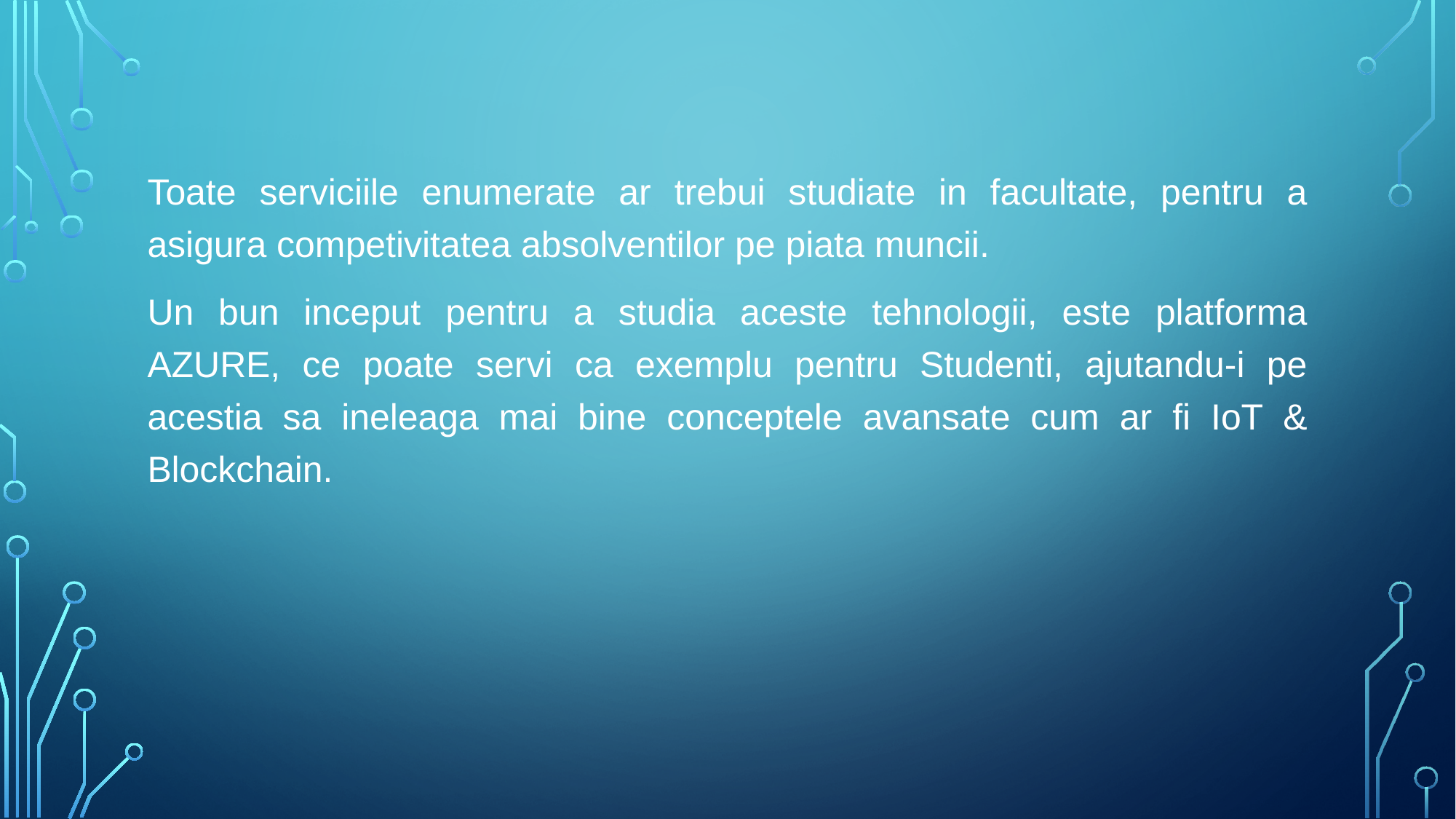

Toate serviciile enumerate ar trebui studiate in facultate, pentru a asigura competivitatea absolventilor pe piata muncii.
Un bun inceput pentru a studia aceste tehnologii, este platforma AZURE, ce poate servi ca exemplu pentru Studenti, ajutandu-i pe acestia sa ineleaga mai bine conceptele avansate cum ar fi IoT & Blockchain.